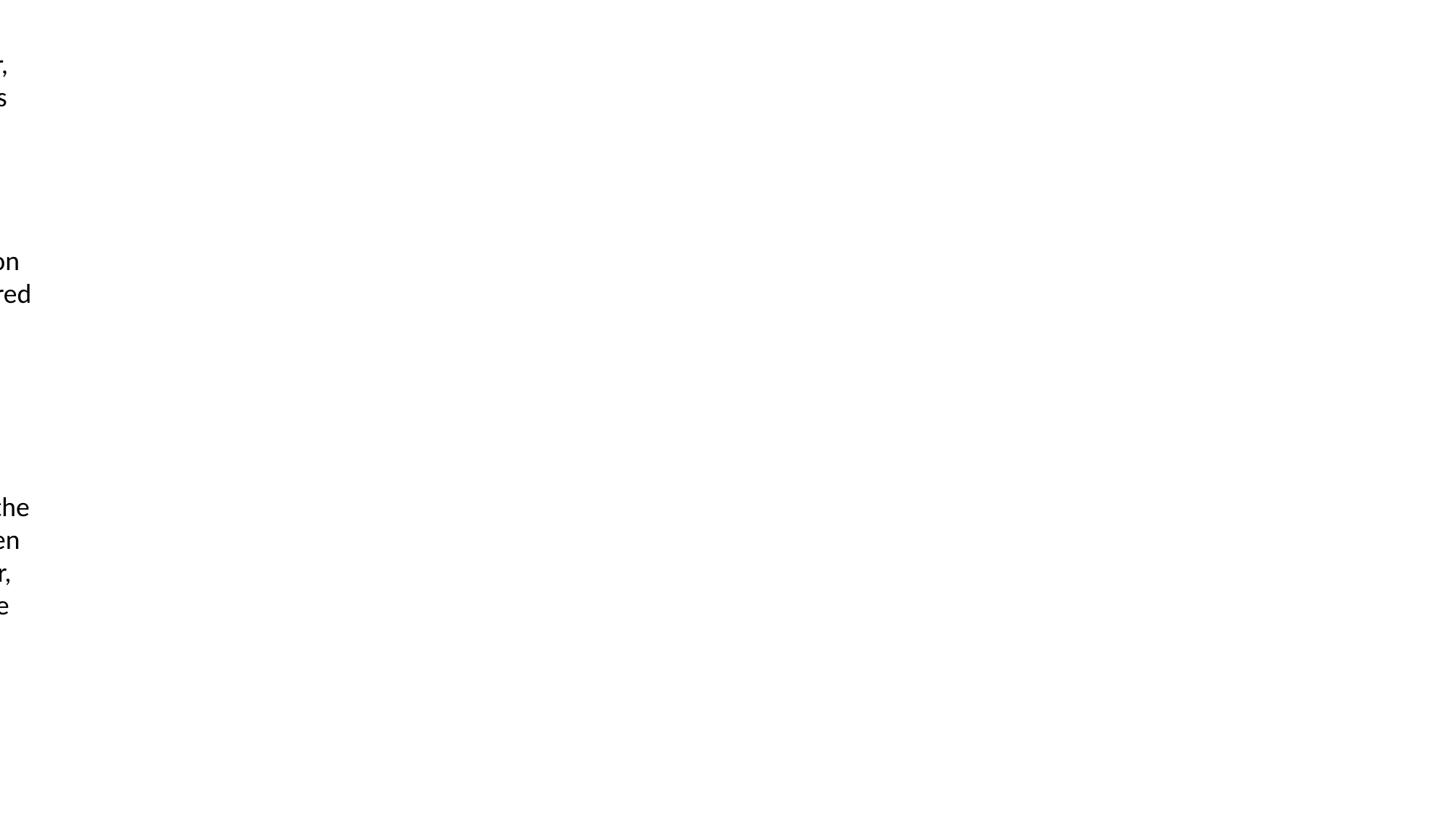

2 Literature Review

Neural networks [8-10] and logistic regression [11,12] are often chosen for their well-established popularity,giving them the ability to be used as a control method by which other techniques are tested. Comparatively,more advanced methods such as support vector machines and genetic programming have receivedsubstantially less attention [6].
Most studies have focused on the use of machine learning methods for supervised learning and unsupervised. However, recent studies indicate a trend towards using hybrid methods of the former two types to combine their advantages.

This section discusses a number of methods used in fraud detection, the most important traditional methods such as algorithms for optimization and machine learning. This section will focus on machine learning methods, as they are considered the most widely used methods so far.
2.1.1 Supervised learning methods

Some techniques of machine learning treat transaction fraud as a problem of supervised classification. In this manner, together with annotations, we can train a classifier based on training data, then classify test transaction data into normal and abnormal classifications.

A systematic review of 49 papers in the same field showed that decision trees, neural networks, logistic regression and SVM were the preferred methods among many other methods [13].

Bhattacharyya [11] compared between the accuracy of logistic regression and random forest and SVM on real data, which contain varying percentage of fraud in training groups, random forest showed high precision versus low rates of recall.

Some studies have dealt with the problem of unbalanced data, which is one of the most important problems facing algorithms lassification, using several methods: Over-sampling, Under-Sampling and Synthetic Minority Over-sampling Technique.
#

2.1 Machine learning methods

The machine learning methods are divided into groups: supervised learning methods and unsupervised learning methods. In this paper, the researcher attempts to examine the use of machine learning methods in the classification between fraudulent transactions and legitimate transactions. However, classification is located algorithms within the field of machine learning supervision, so the study will focus only on research that fall within this area.
Over-sampling refers to the process of increasing the number of records in the minority class, but increasing the number of records leads to minority class bias and increase the size of the training set and also, increase training time and the amount of memory required to hold the training set, it is not efficient In the case of big data.

Under-Sampling refers to the process of decreasing the number of records in the majority class.